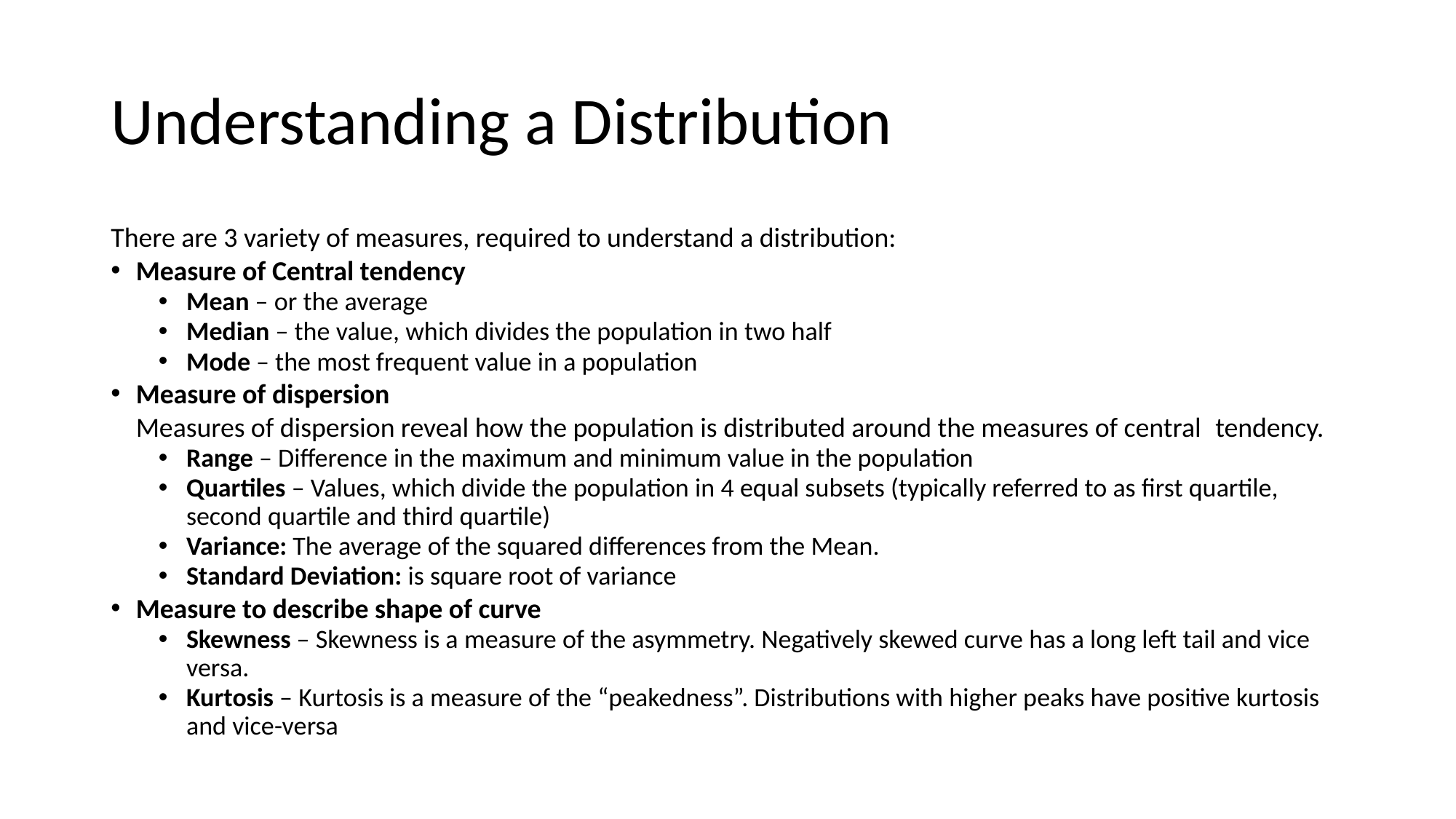

# Understanding a Distribution
There are 3 variety of measures, required to understand a distribution:
Measure of Central tendency
Mean – or the average
Median – the value, which divides the population in two half
Mode – the most frequent value in a population
Measure of dispersion
	Measures of dispersion reveal how the population is distributed around the measures of central 	tendency.
Range – Difference in the maximum and minimum value in the population
Quartiles – Values, which divide the population in 4 equal subsets (typically referred to as first quartile, second quartile and third quartile)
Variance: The average of the squared differences from the Mean.
Standard Deviation: is square root of variance
Measure to describe shape of curve
Skewness – Skewness is a measure of the asymmetry. Negatively skewed curve has a long left tail and vice versa.
Kurtosis – Kurtosis is a measure of the “peakedness”. Distributions with higher peaks have positive kurtosis and vice-versa